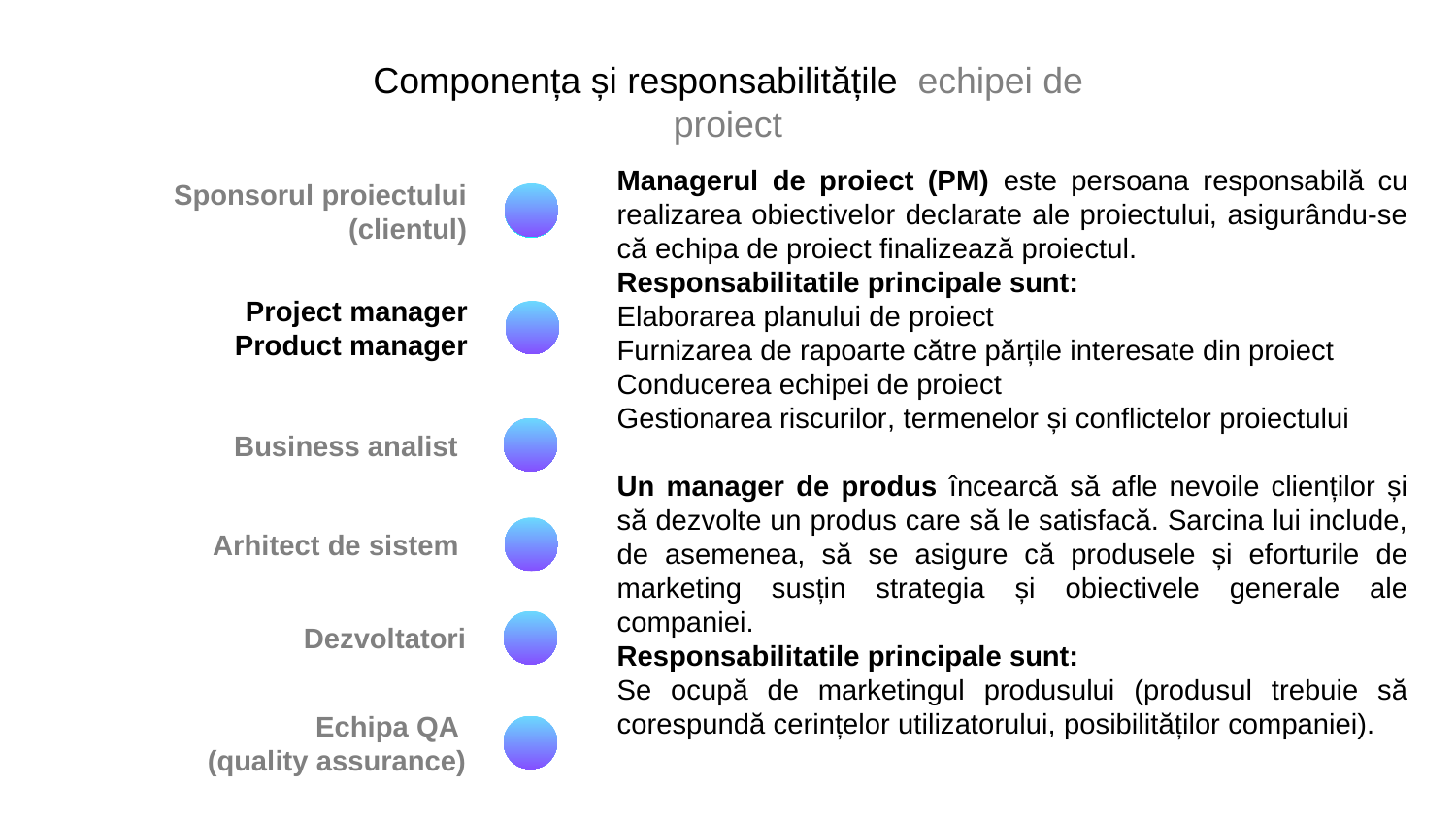

Componența și responsabilitățile  echipei de proiect
Managerul de proiect (PM) este persoana responsabilă cu realizarea obiectivelor declarate ale proiectului, asigurându-se că echipa de proiect finalizează proiectul.
Responsabilitatile principale sunt:
Elaborarea planului de proiect
Furnizarea de rapoarte către părțile interesate din proiect
Conducerea echipei de proiect
Gestionarea riscurilor, termenelor și conflictelor proiectului

Un manager de produs încearcă să afle nevoile clienților și să dezvolte un produs care să le satisfacă. Sarcina lui include, de asemenea, să se asigure că produsele și eforturile de marketing susțin strategia și obiectivele generale ale companiei.
Responsabilitatile principale sunt:
Se ocupă de marketingul produsului (produsul trebuie să corespundă cerințelor utilizatorului, posibilităților companiei).

Sponsorul proiectului (clientul)

Project manager
Product manager

Business analist

Arhitect de sistem

Dezvoltatori

Echipa QA
(quality assurance)